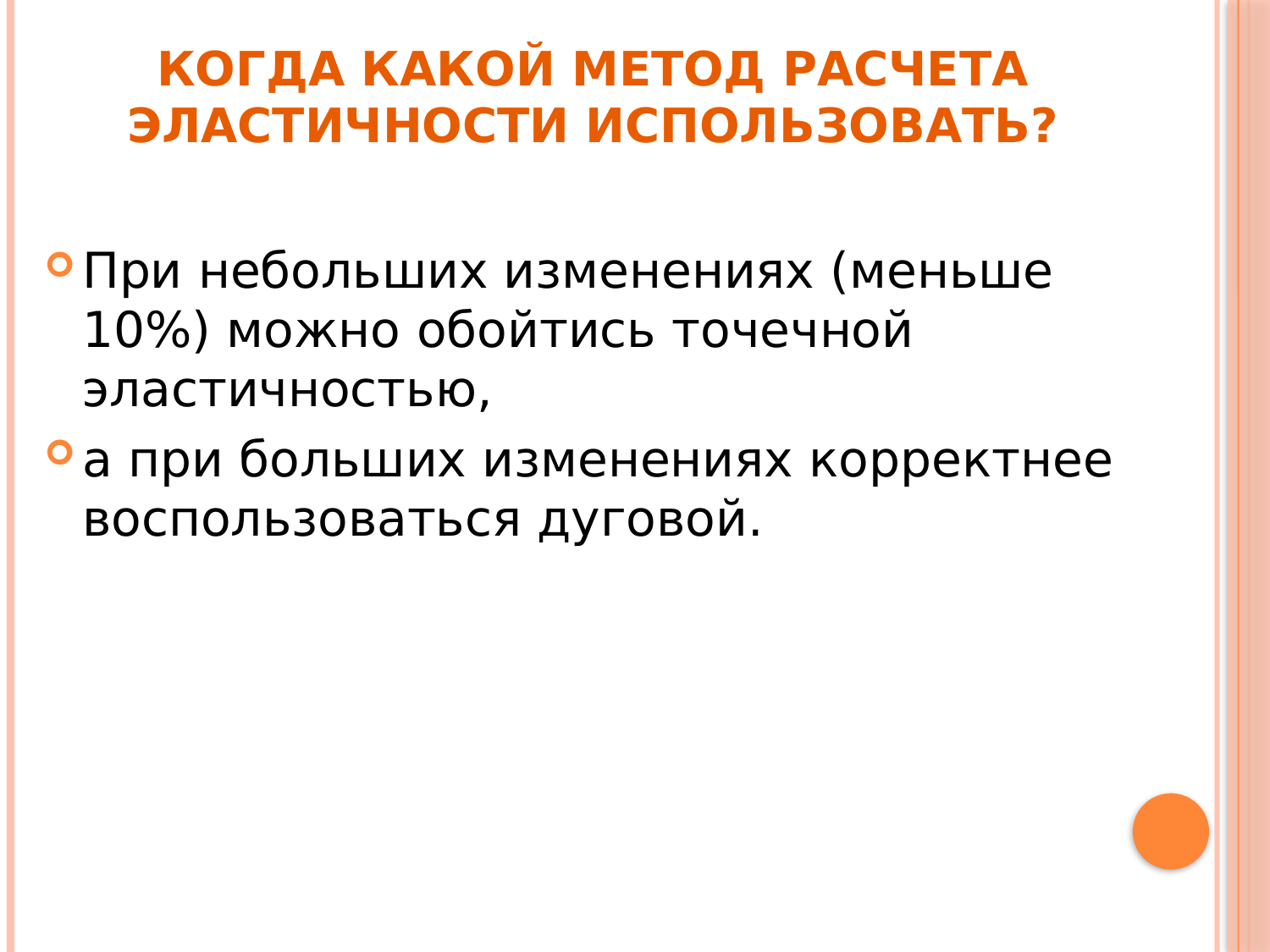

# Когда какой метод расчета эластичности использовать?
При небольших изменениях (меньше 10%) можно обойтись точечной эластичностью,
а при больших изменениях корректнее воспользоваться дуговой.